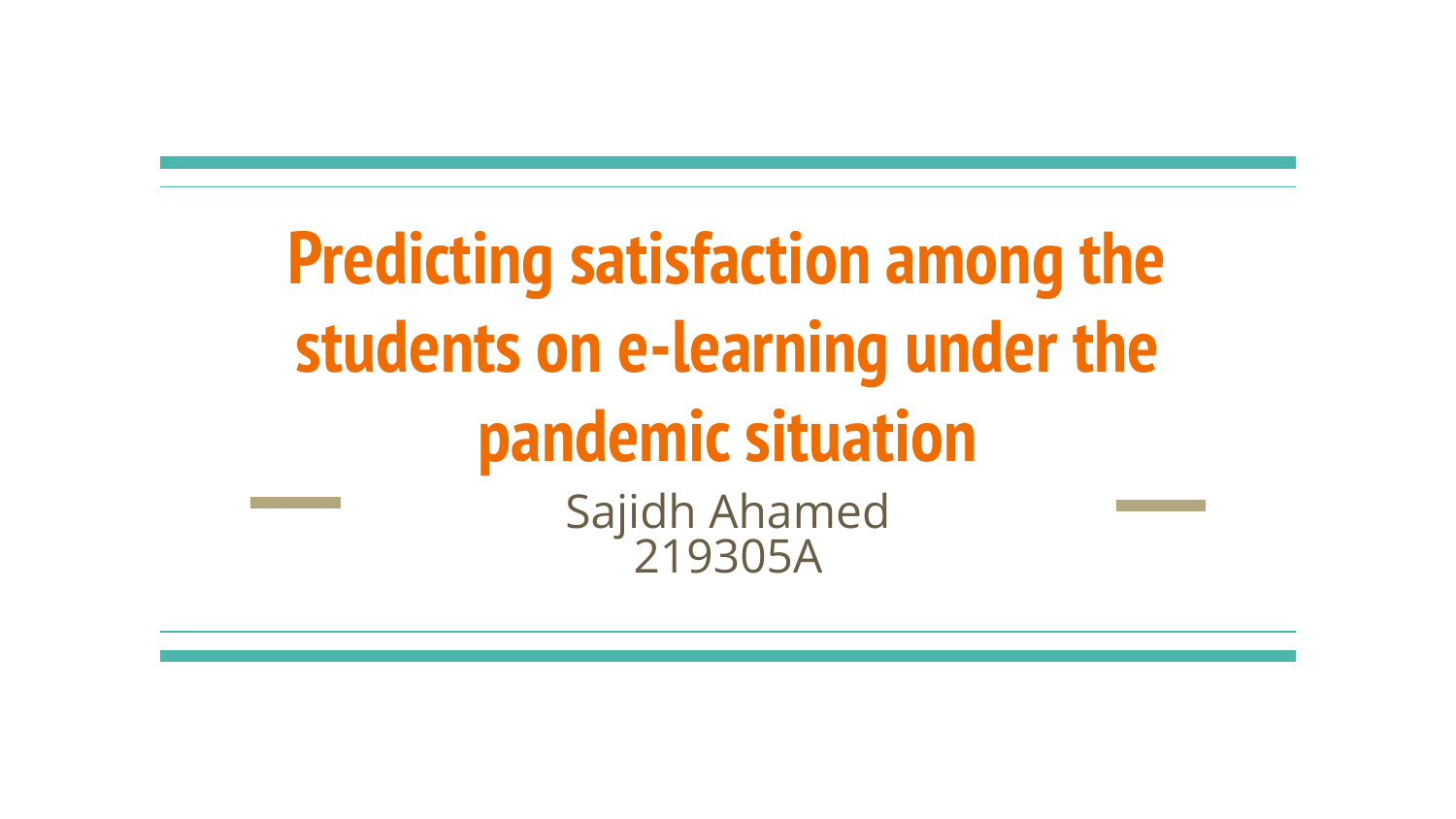

# Predicting satisfaction among the students on e-learning under the pandemic situation
Sajidh Ahamed
219305A